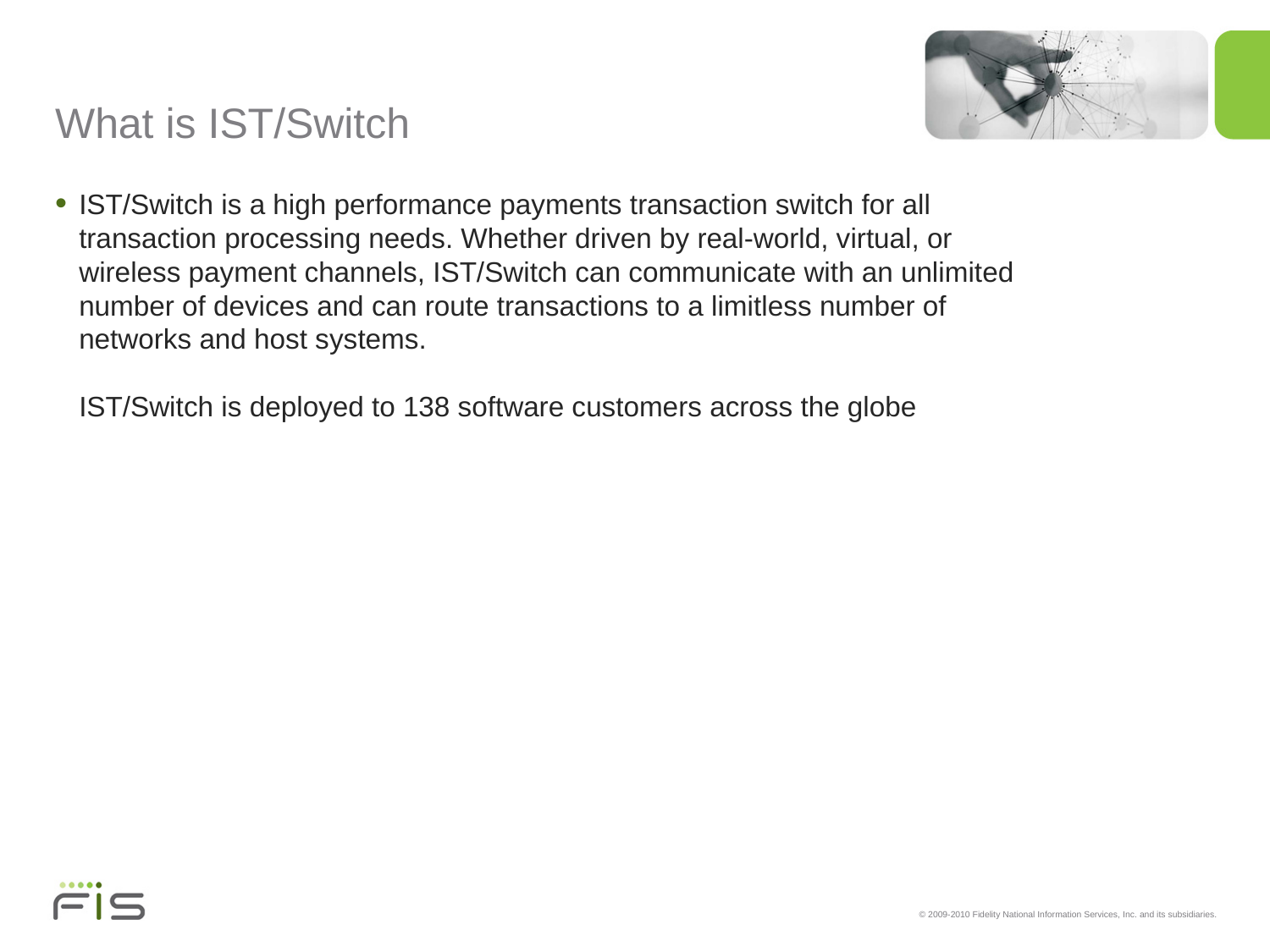

# What is IST/Switch
IST/Switch is a high performance payments transaction switch for all transaction processing needs. Whether driven by real-world, virtual, or wireless payment channels, IST/Switch can communicate with an unlimited number of devices and can route transactions to a limitless number of networks and host systems.
IST/Switch is deployed to 138 software customers across the globe